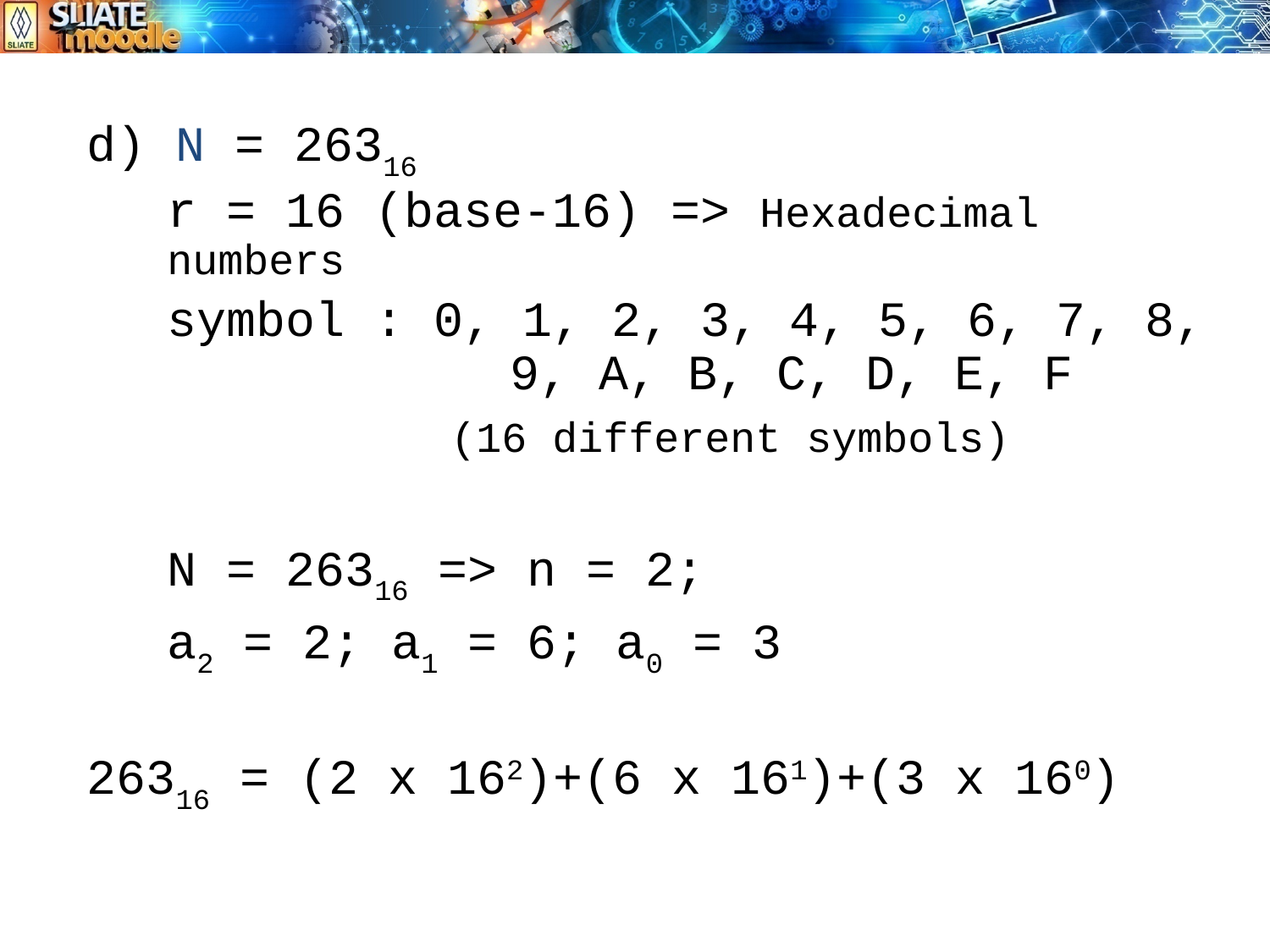

d) N = 26316
	r = 16 (base-16) => Hexadecimal numbers
  	symbol : 0, 1, 2, 3, 4, 5, 6, 7, 8, 		   9, A, B, C, D, E, F
			 (16 different symbols)

  	N = 26316 => n = 2;
	a2 = 2; a1 = 6; a0 = 3

26316 = (2 x 162)+(6 x 161)+(3 x 160)